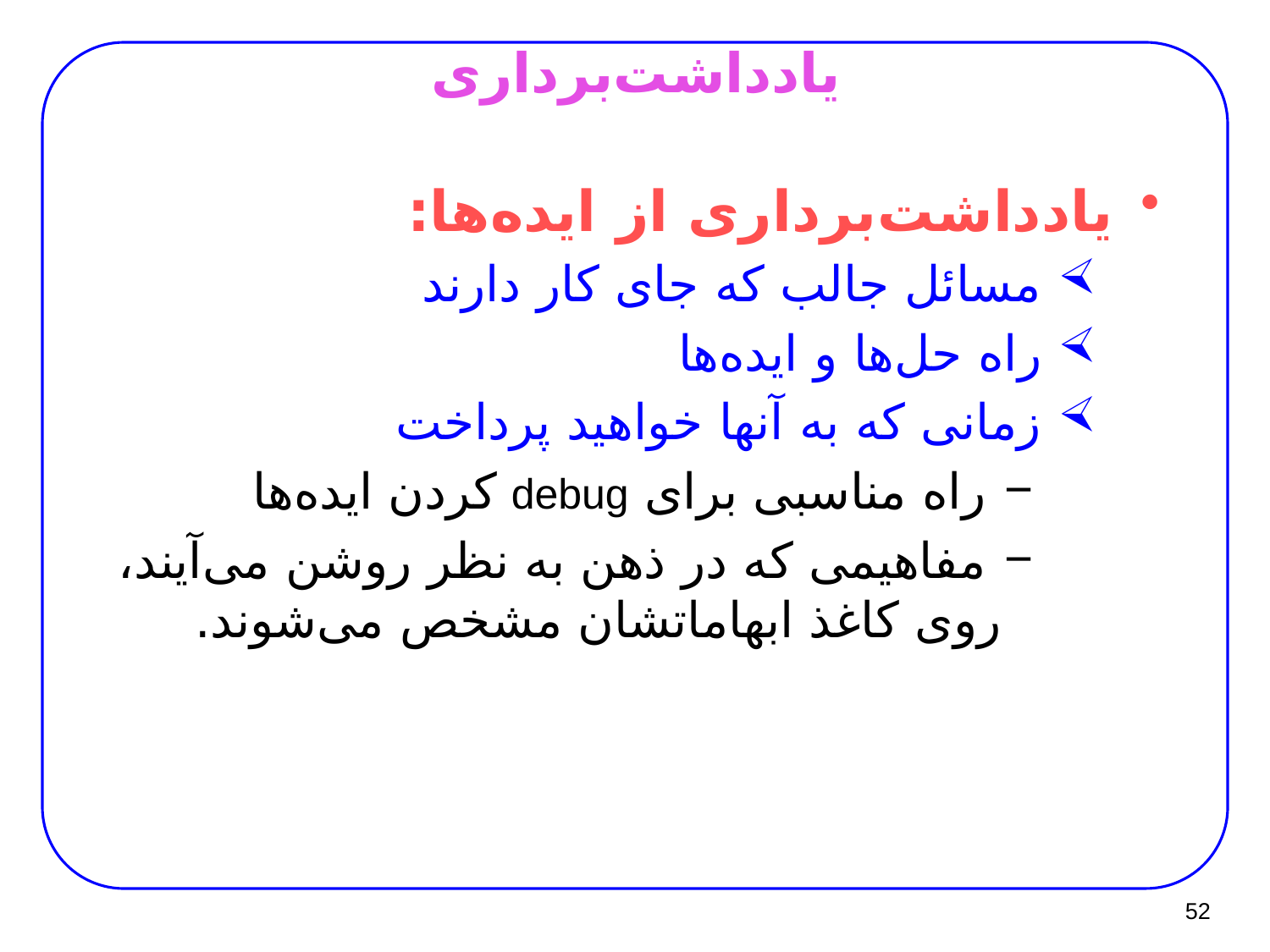

# یادداشت‌برداری
یادداشت‌برداری از ایده‌ها:
 مسائل جالب که جای کار دارند
 راه حل‌ها و ایده‌ها
 زمانی که به آنها خواهید پرداخت
 راه مناسبی برای debug کردن ایده‌ها
 مفاهیمی که در ذهن به نظر روشن می‌آیند، روی کاغذ ابهاماتشان مشخص می‌شوند.

52